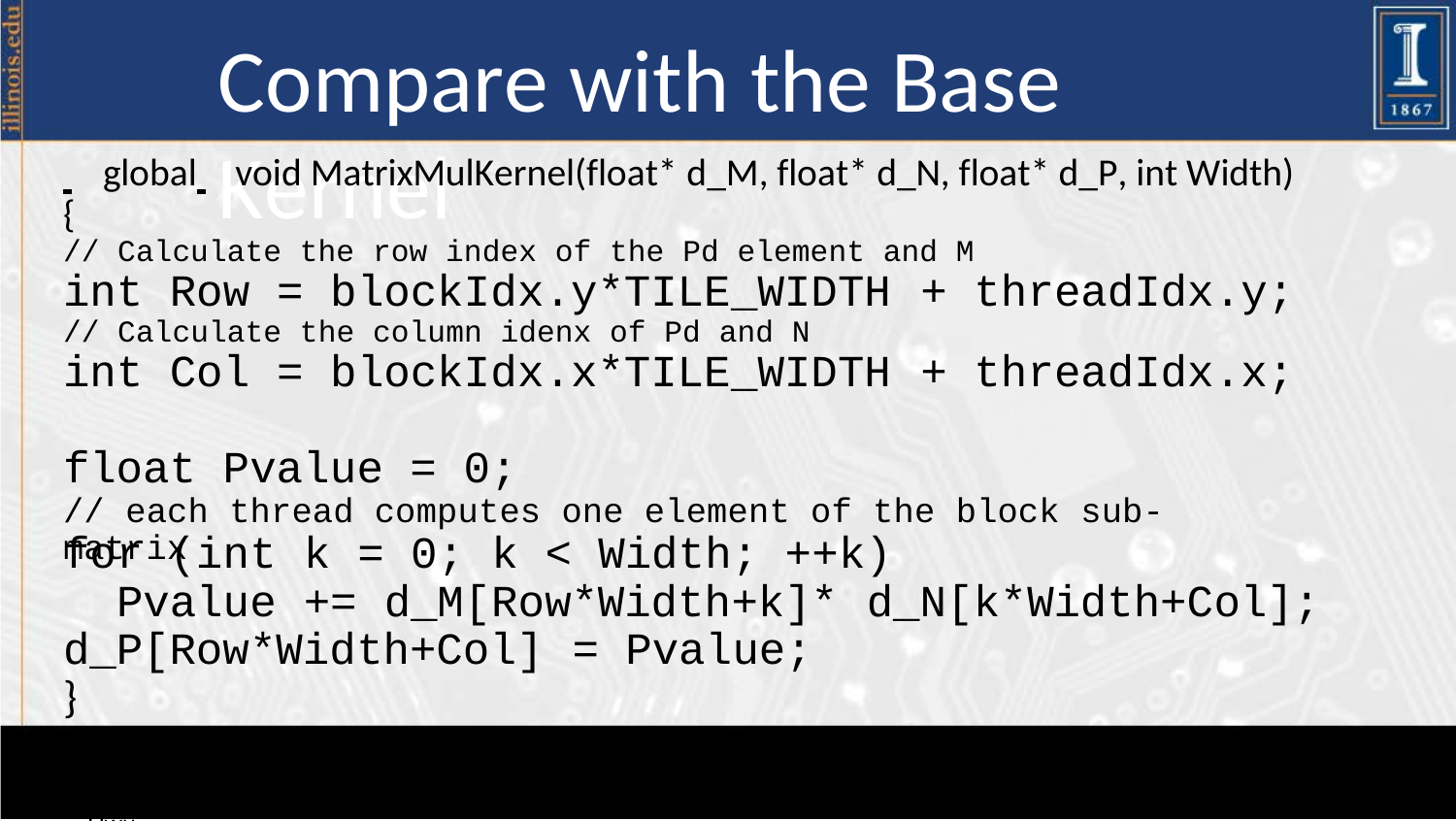

Compare with the Base Kernel
 	global 	void MatrixMulKernel(float* d_M, float* d_N, float* d_P, int Width)
{
// Calculate the row index of the Pd element and M
int Row = blockIdx.y*TILE_WIDTH
+ threadIdx.y;

+ threadIdx.x;
// Calculate the column idenx of Pd and N
int Col = blockIdx.x*TILE_WIDTH
float Pvalue = 0;
// each thread computes one element of the block sub-matrix
for (int
k = 0; k < Width; ++k)
+=
Pvalue
d_M[Row*Width+k]*
d_N[k*Width+Col];
d_P[Row*Width+Col]
}
= Pvalue;
9
© David Kirk/NVIDIA and Wen-mei W. Hwu,